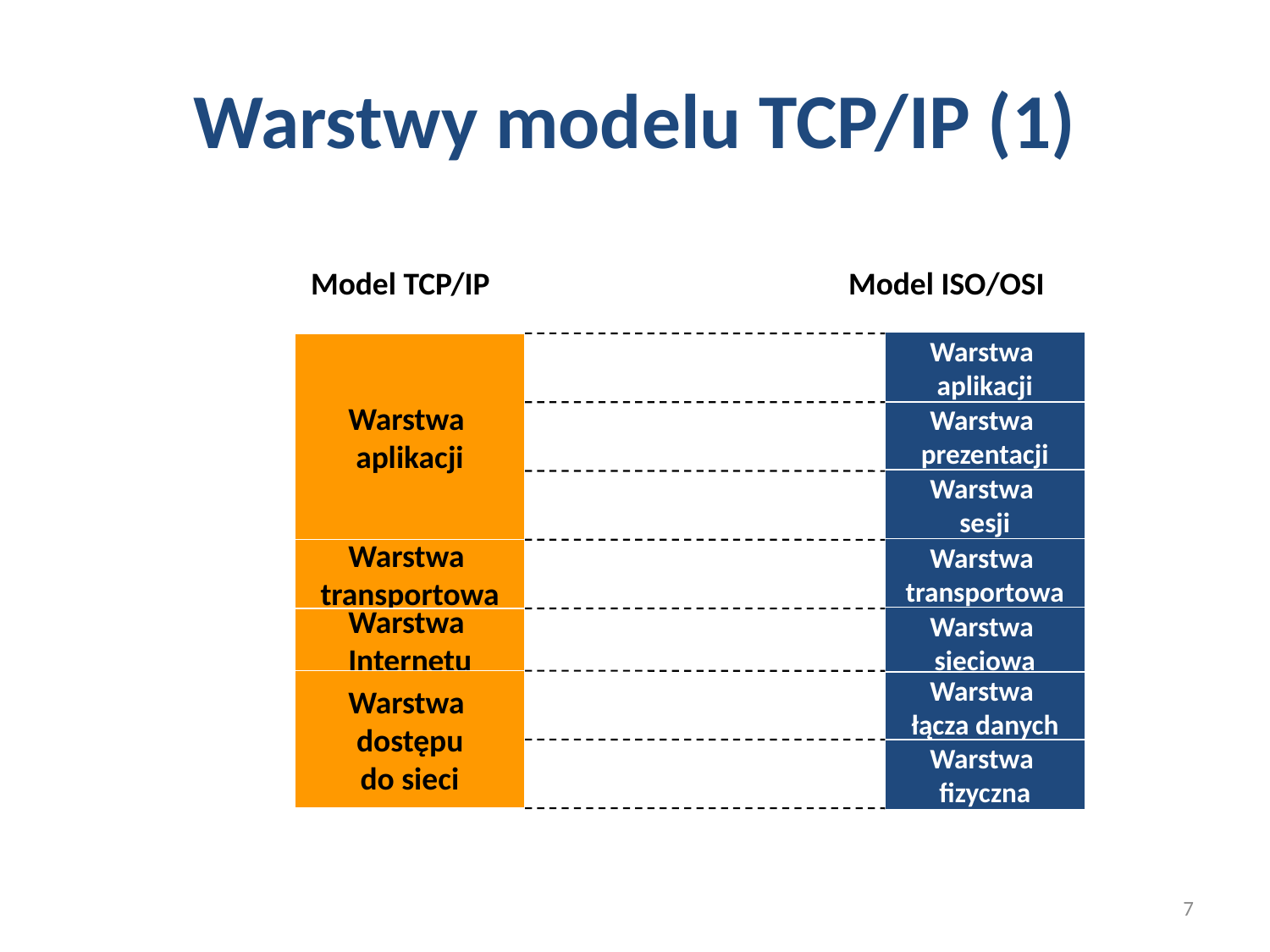

# Warstwy modelu TCP/IP (1)
Model TCP/IP
Model ISO/OSI
Warstwa
aplikacji

Warstwa
aplikacji
Warstwa
prezentacji

Warstwa
sesji

Warstwa
transportowa
Warstwa
transportowa

Warstwa
sieciowa
Warstwa
Internetu

Warstwa
 dostępu
do sieci

Warstwa
łącza danych

Warstwa
fizyczna

7